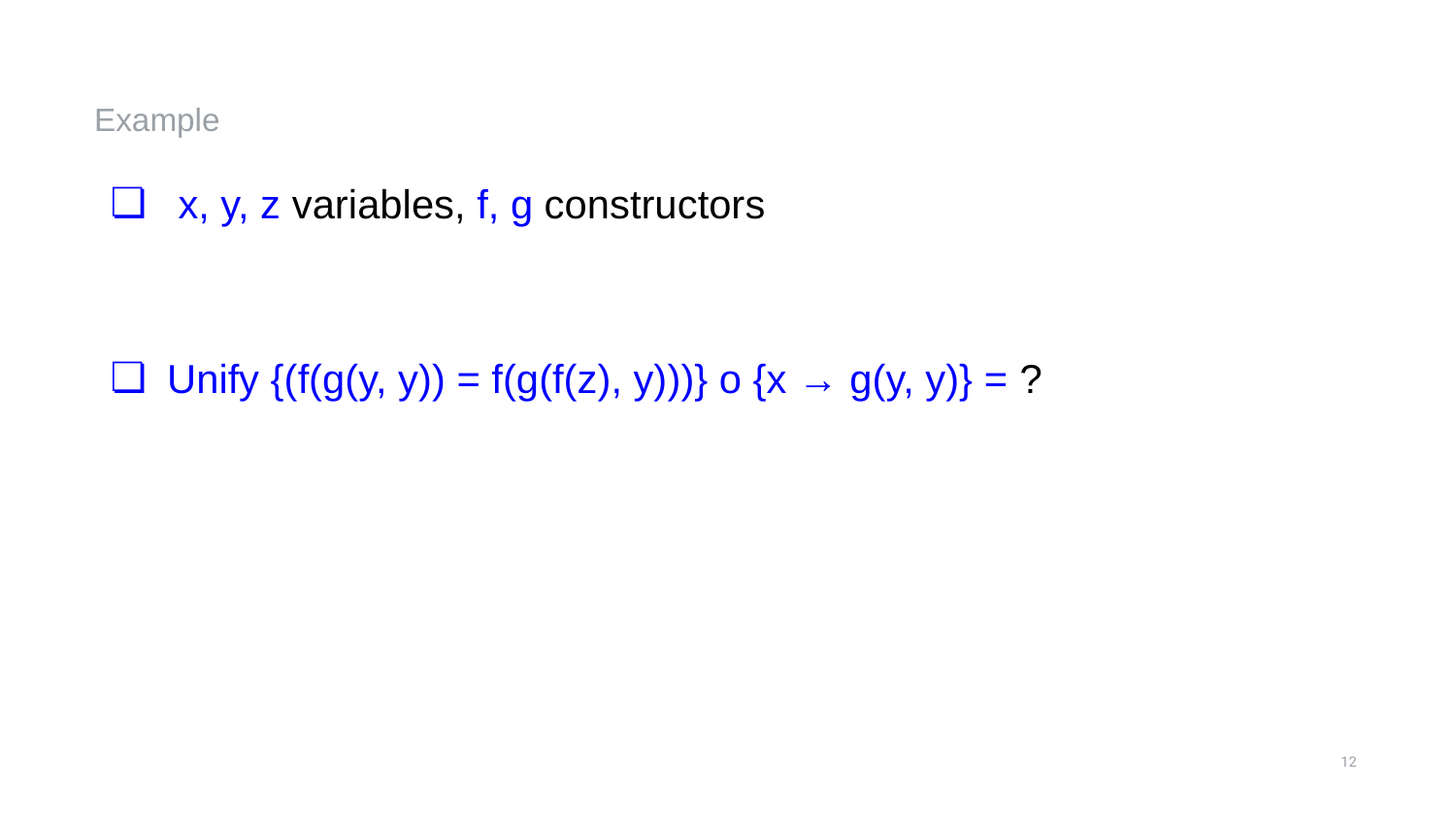

Example
# x, y, z variables, f, g constructors

Unify {(f(g(y, y)) = f(g(f(z), y)))} o {x → g(y, y)} = ?

12